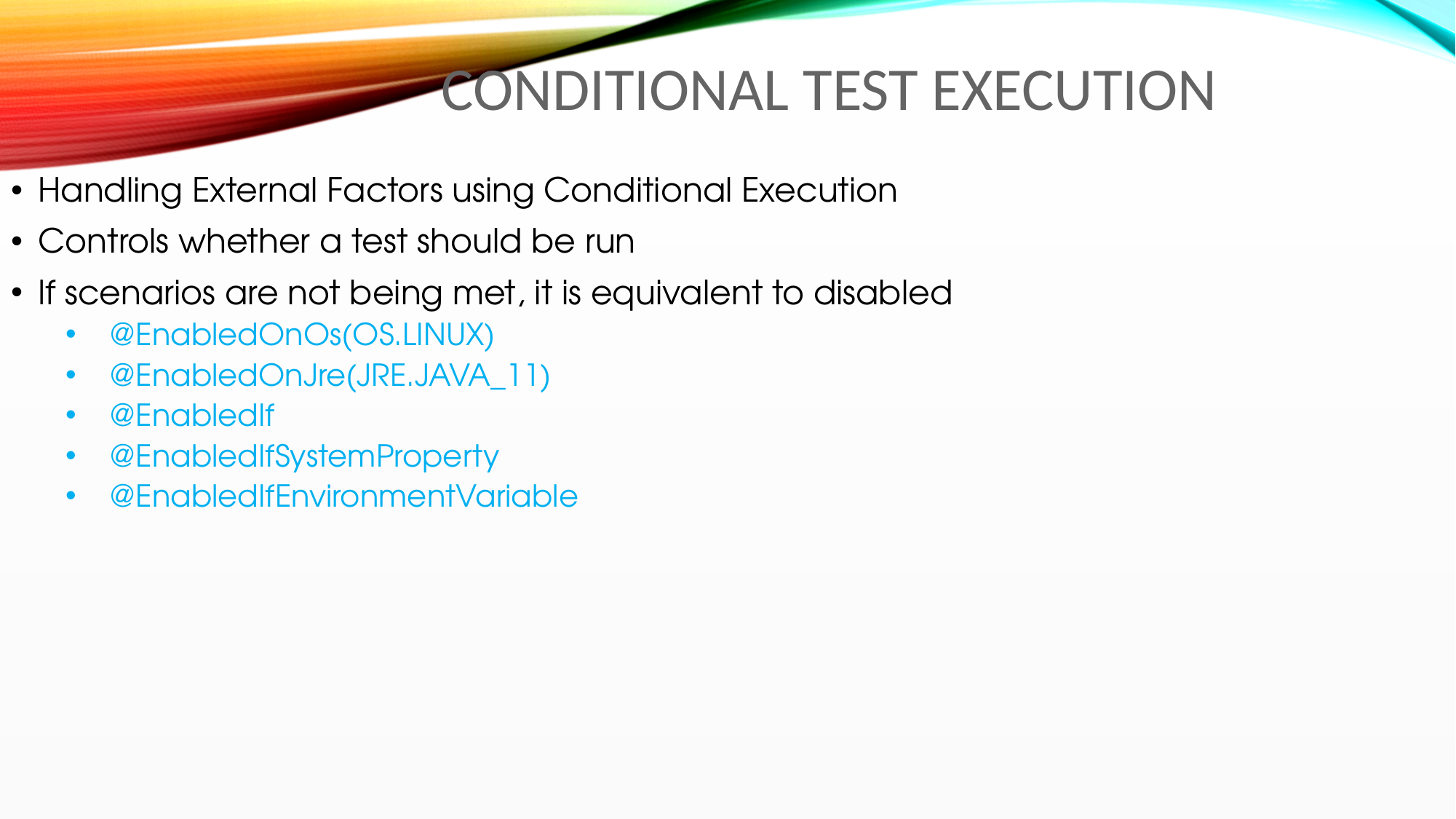

Conditional Test Execution
Handling External Factors using Conditional Execution
Controls whether a test should be run
If scenarios are not being met, it is equivalent to disabled
  @EnabledOnOs(OS.LINUX)
  @EnabledOnJre(JRE.JAVA_11)
  @EnabledIf
  @EnabledIfSystemProperty
  @EnabledIfEnvironmentVariable